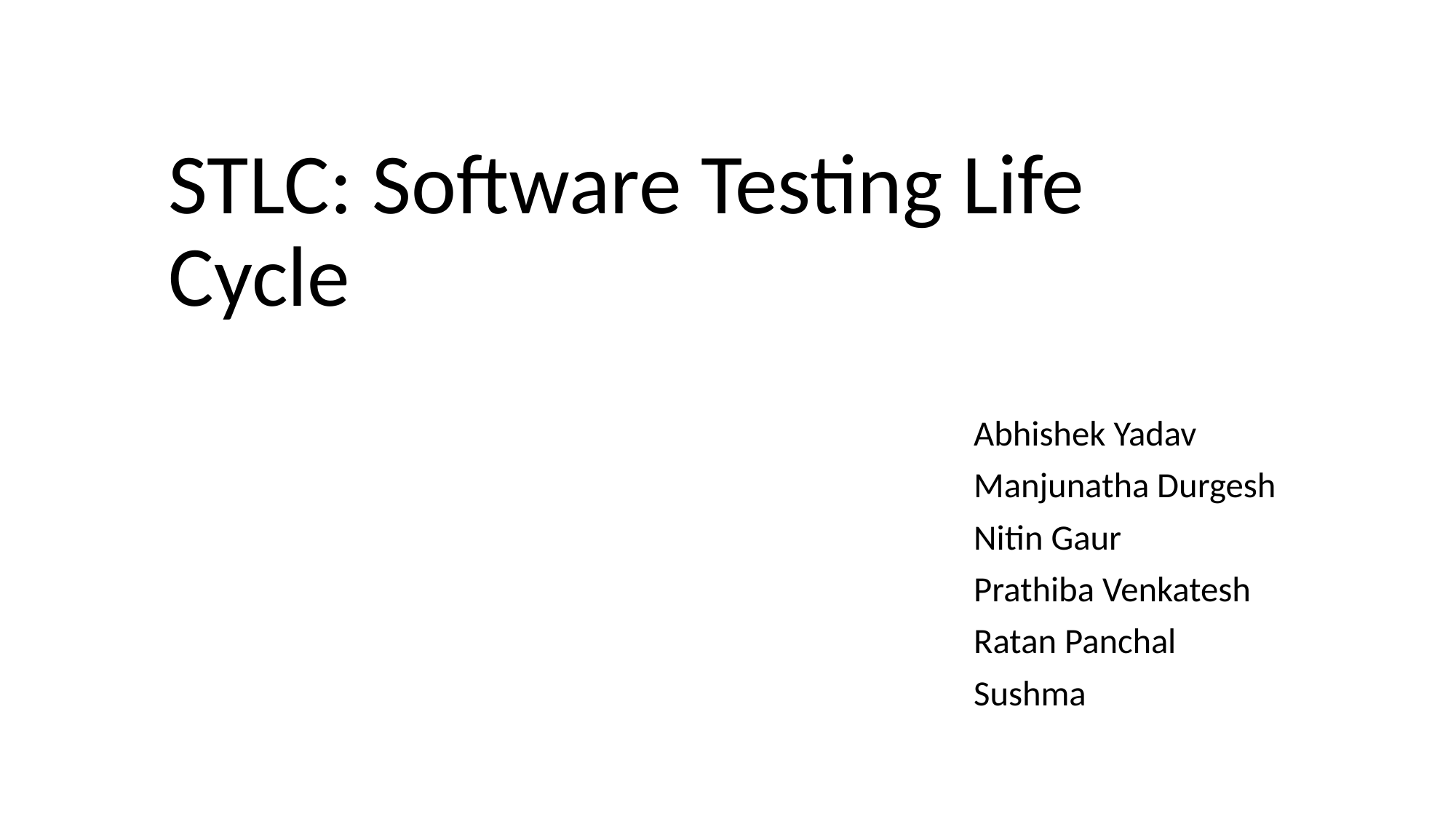

# STLC: Software Testing Life Cycle
Abhishek Yadav
Manjunatha Durgesh
Nitin Gaur
Prathiba Venkatesh
Ratan Panchal
Sushma